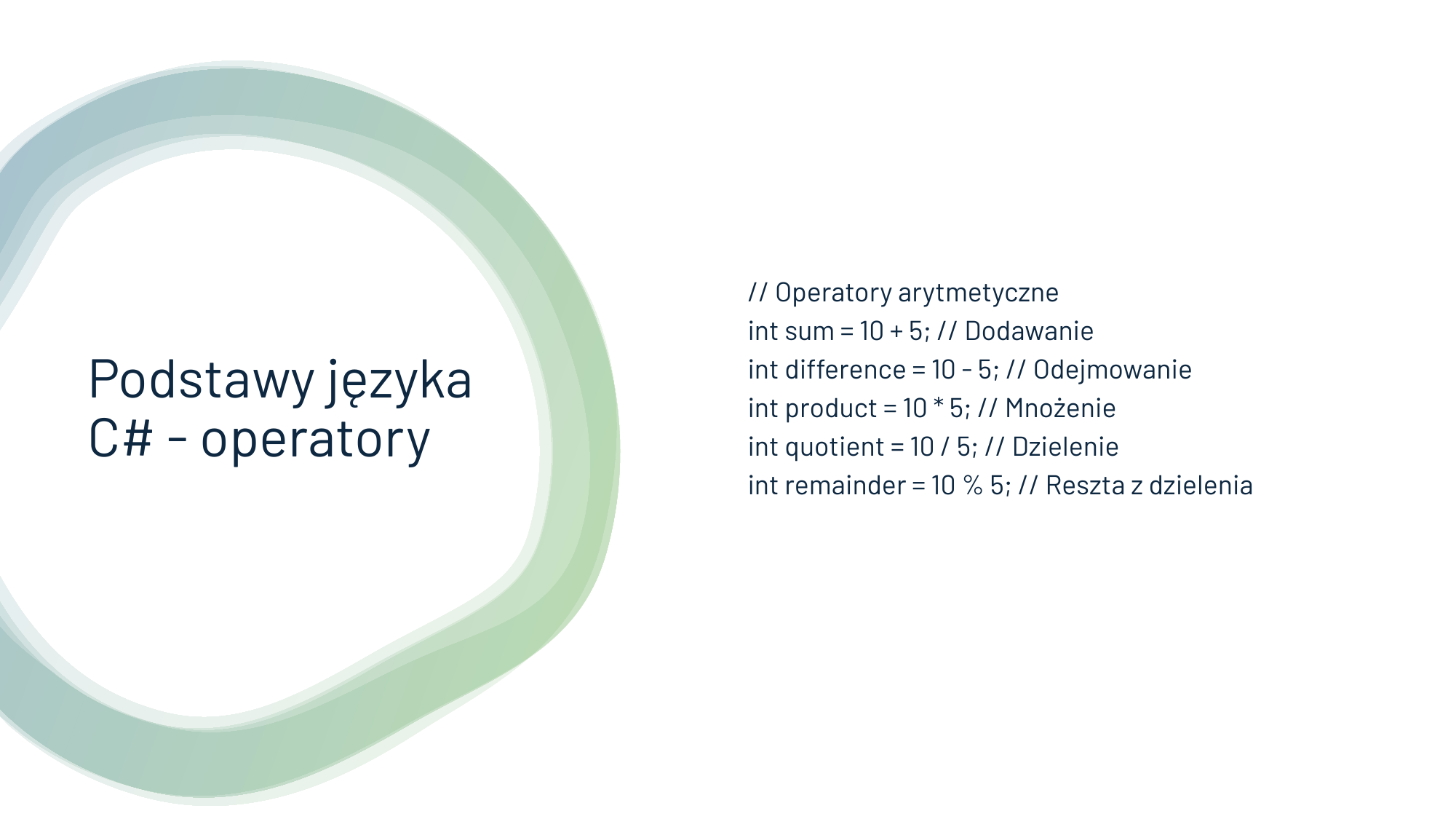

// Operatory arytmetyczne
int sum = 10 + 5; // Dodawanie
int difference = 10 - 5; // Odejmowanie
int product = 10 * 5; // Mnożenie
int quotient = 10 / 5; // Dzielenie
int remainder = 10 % 5; // Reszta z dzielenia

# Podstawy języka C# - operatory